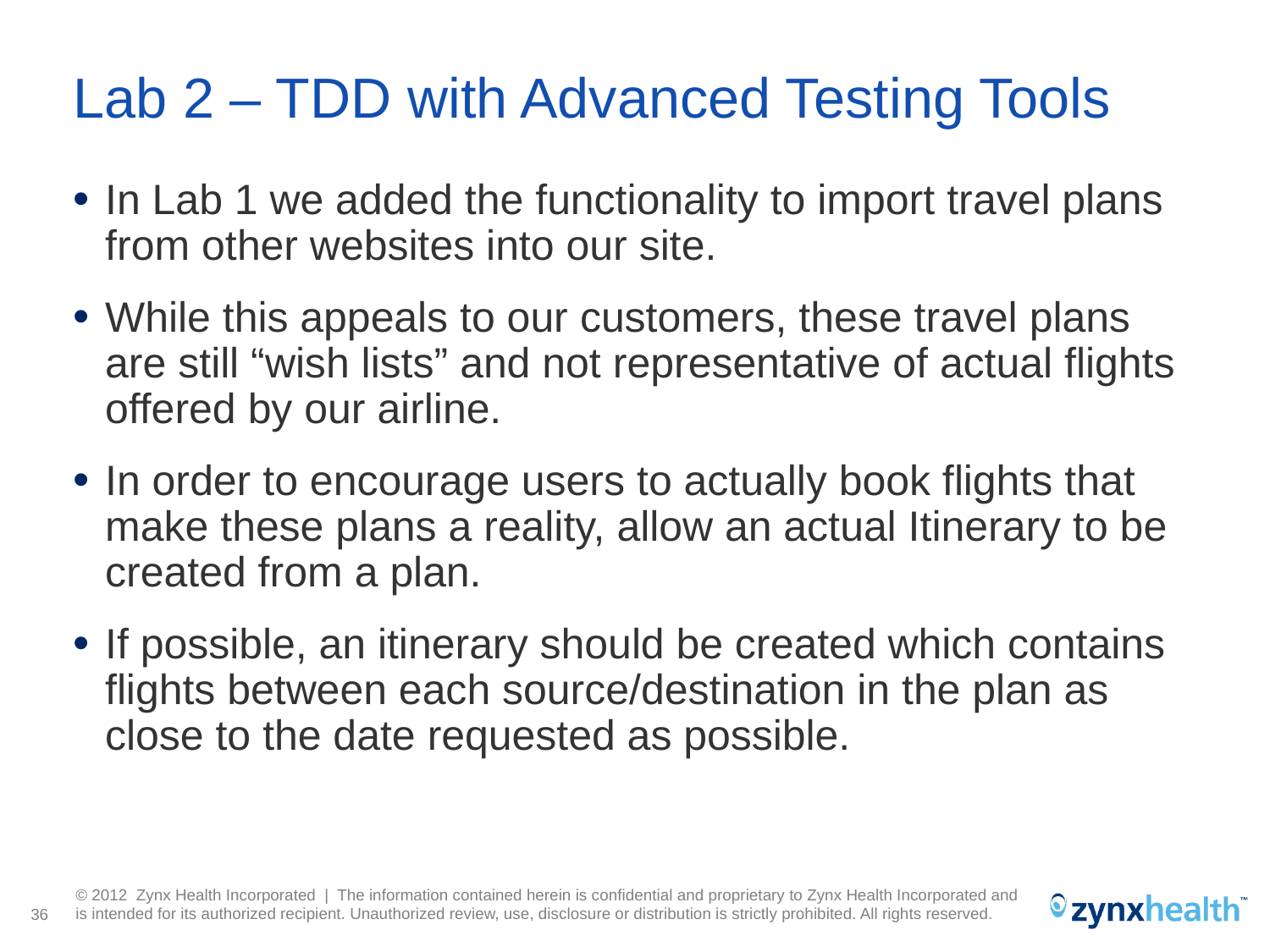

# Lab 2 – TDD with Advanced Testing Tools
In Lab 1 we added the functionality to import travel plans from other websites into our site.
While this appeals to our customers, these travel plans are still “wish lists” and not representative of actual flights offered by our airline.
In order to encourage users to actually book flights that make these plans a reality, allow an actual Itinerary to be created from a plan.
If possible, an itinerary should be created which contains flights between each source/destination in the plan as close to the date requested as possible.